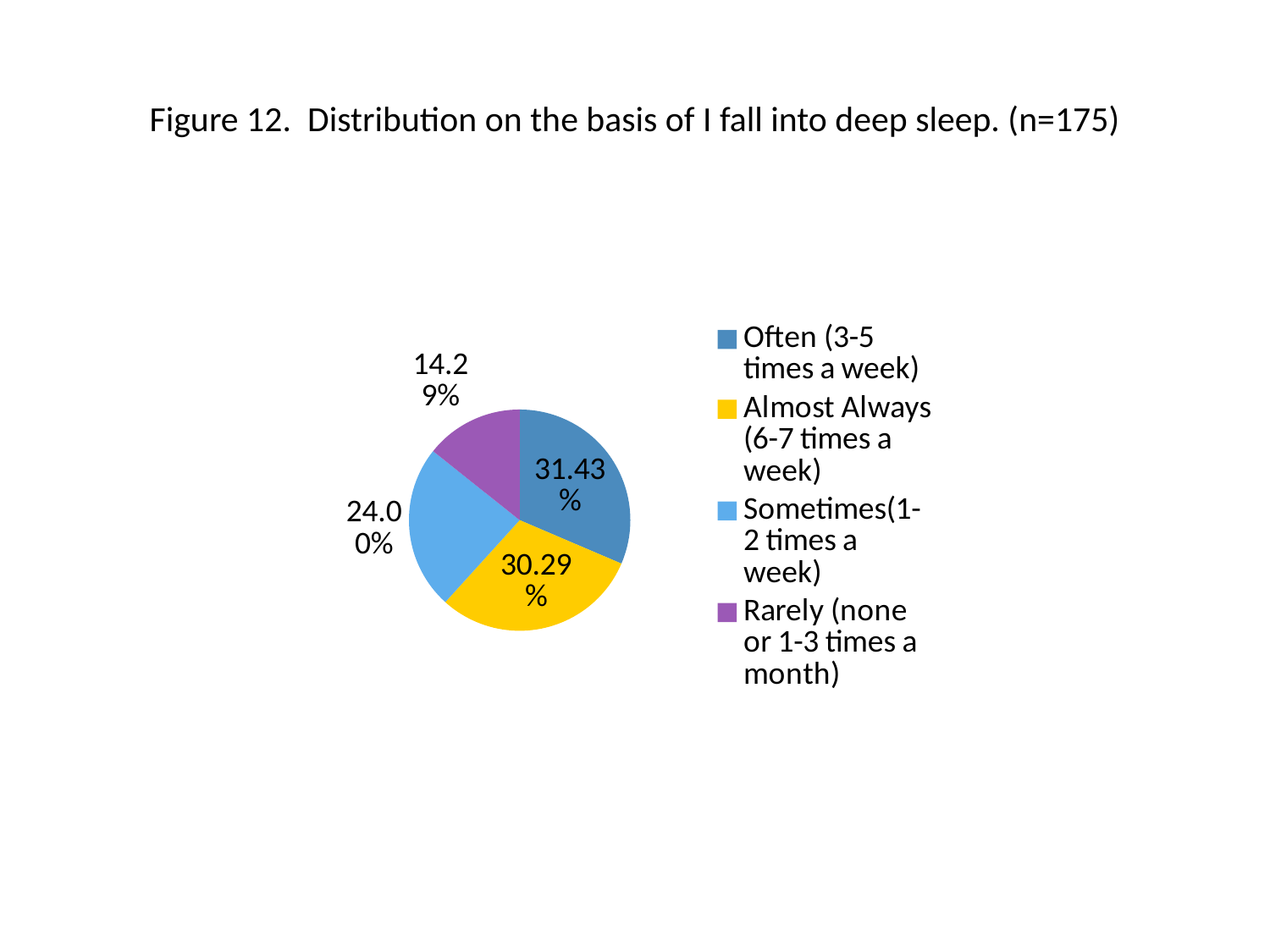

# Figure 12.  Distribution on the basis of I fall into deep sleep. (n=175)

### Chart

| Category |  |
|---|---|
| Often (3-5 times a week) | 55.0 |
| Almost Always (6-7 times a week) | 53.0 |
| Sometimes(1-2 times a week) | 42.0 |
| Rarely (none or 1-3 times a month) | 25.0 |